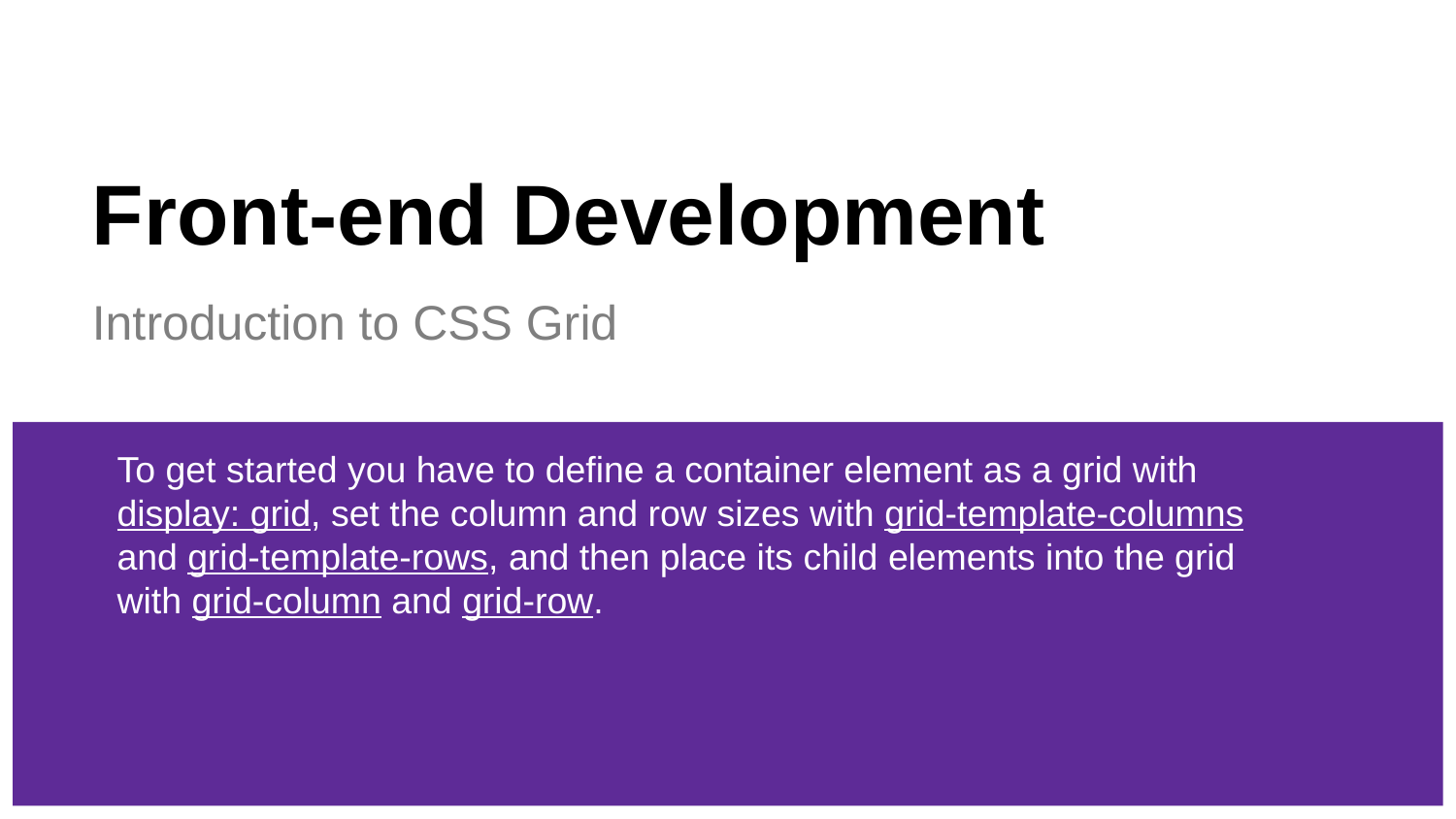

# Front-end Development
Introduction to CSS Grid
To get started you have to define a container element as a grid with display: grid, set the column and row sizes with grid-template-columns and grid-template-rows, and then place its child elements into the grid with grid-column and grid-row.